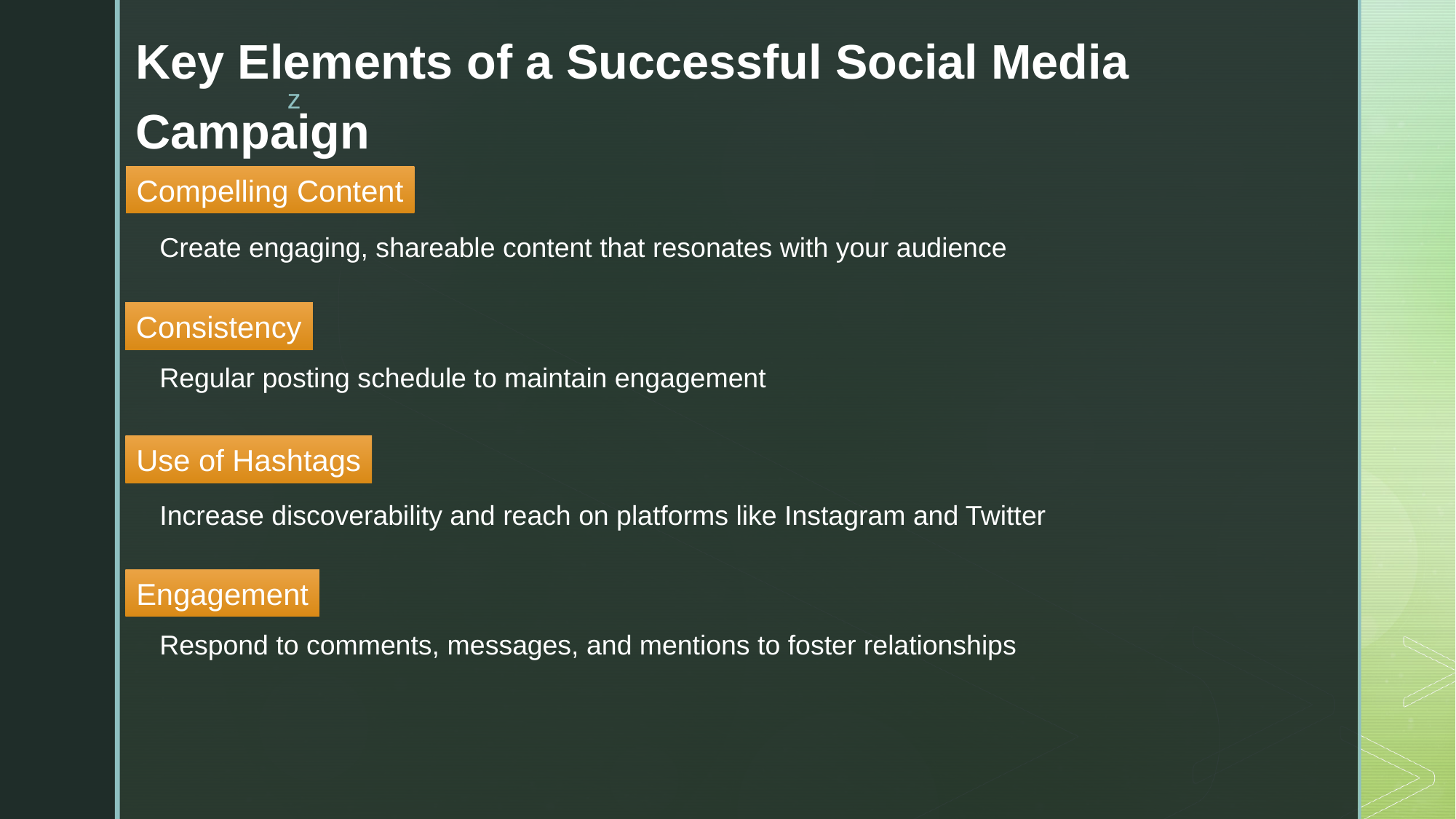

Key Elements of a Successful Social Media Campaign
Compelling Content
Create engaging, shareable content that resonates with your audience
Consistency
Regular posting schedule to maintain engagement
Use of Hashtags
Increase discoverability and reach on platforms like Instagram and Twitter
Engagement
Respond to comments, messages, and mentions to foster relationships